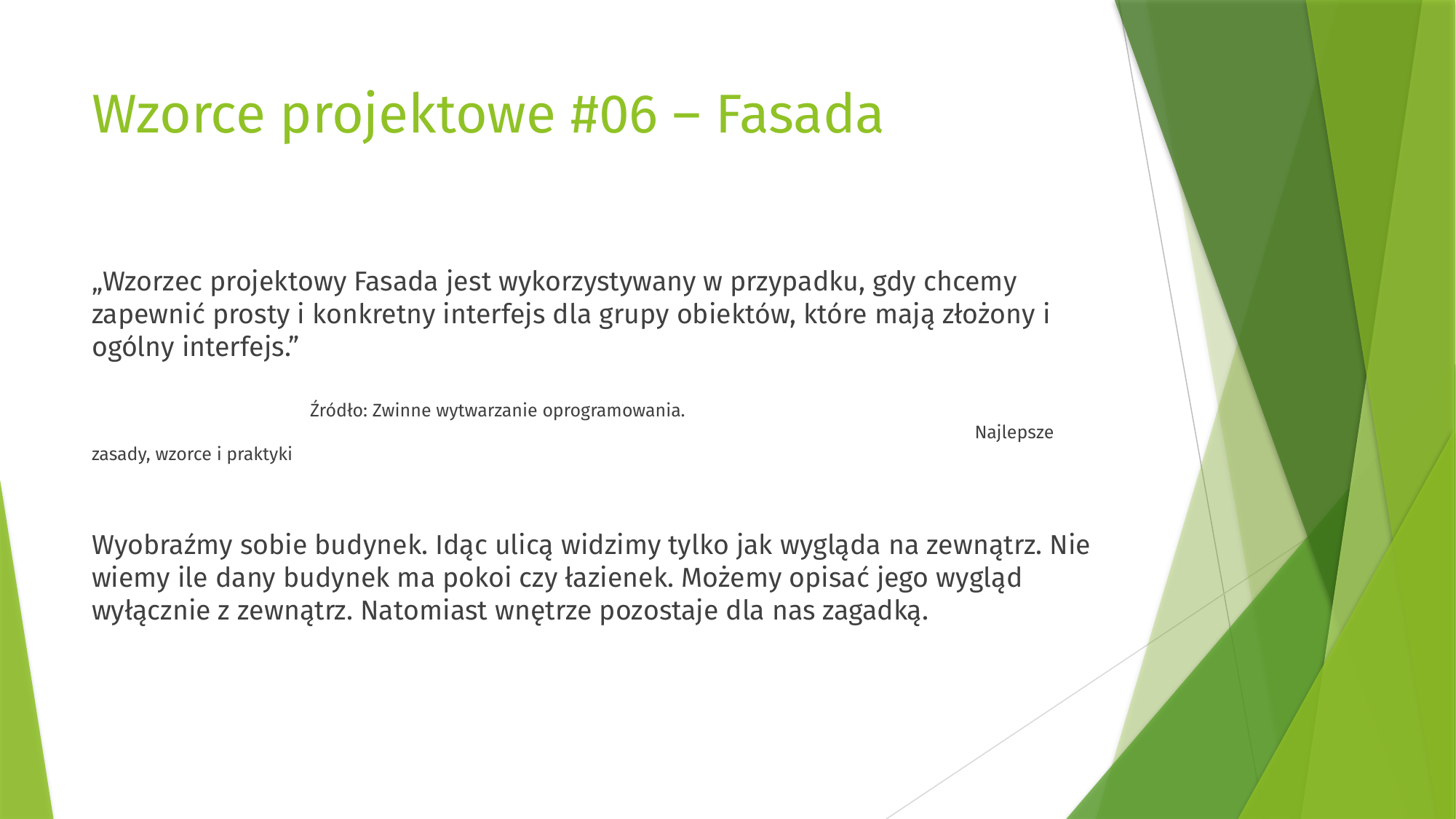

# Wzorce projektowe #06 – Fasada
„Wzorzec projektowy Fasada jest wykorzystywany w przypadku, gdy chcemy zapewnić prosty i konkretny interfejs dla grupy obiektów, które mają złożony i ogólny interfejs.”
											Źródło: Zwinne wytwarzanie oprogramowania. 												  Najlepsze zasady, wzorce i praktyki

Wyobraźmy sobie budynek. Idąc ulicą widzimy tylko jak wygląda na zewnątrz. Nie wiemy ile dany budynek ma pokoi czy łazienek. Możemy opisać jego wygląd wyłącznie z zewnątrz. Natomiast wnętrze pozostaje dla nas zagadką.